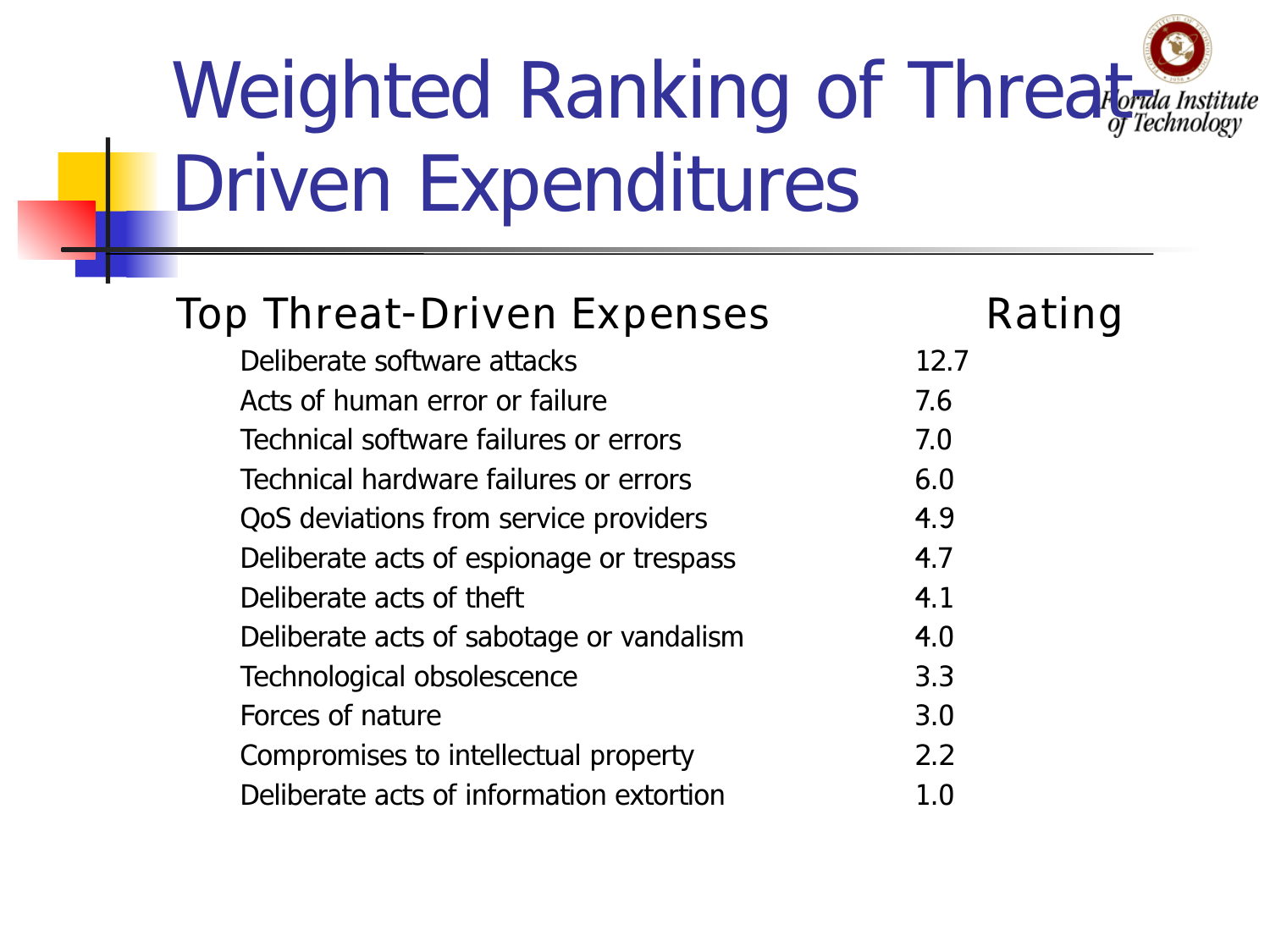

# Weighted Ranking of Threat-Driven Expenditures

Top Threat-Driven Expenses		Rating
Deliberate software attacks			12.7
Acts of human error or failure			7.6
Technical software failures or errors		7.0
Technical hardware failures or errors		6.0
QoS deviations from service providers		4.9
Deliberate acts of espionage or trespass		4.7
Deliberate acts of theft				4.1
Deliberate acts of sabotage or vandalism		4.0
Technological obsolescence			3.3
Forces of nature				3.0
Compromises to intellectual property		2.2
Deliberate acts of information extortion		1.0